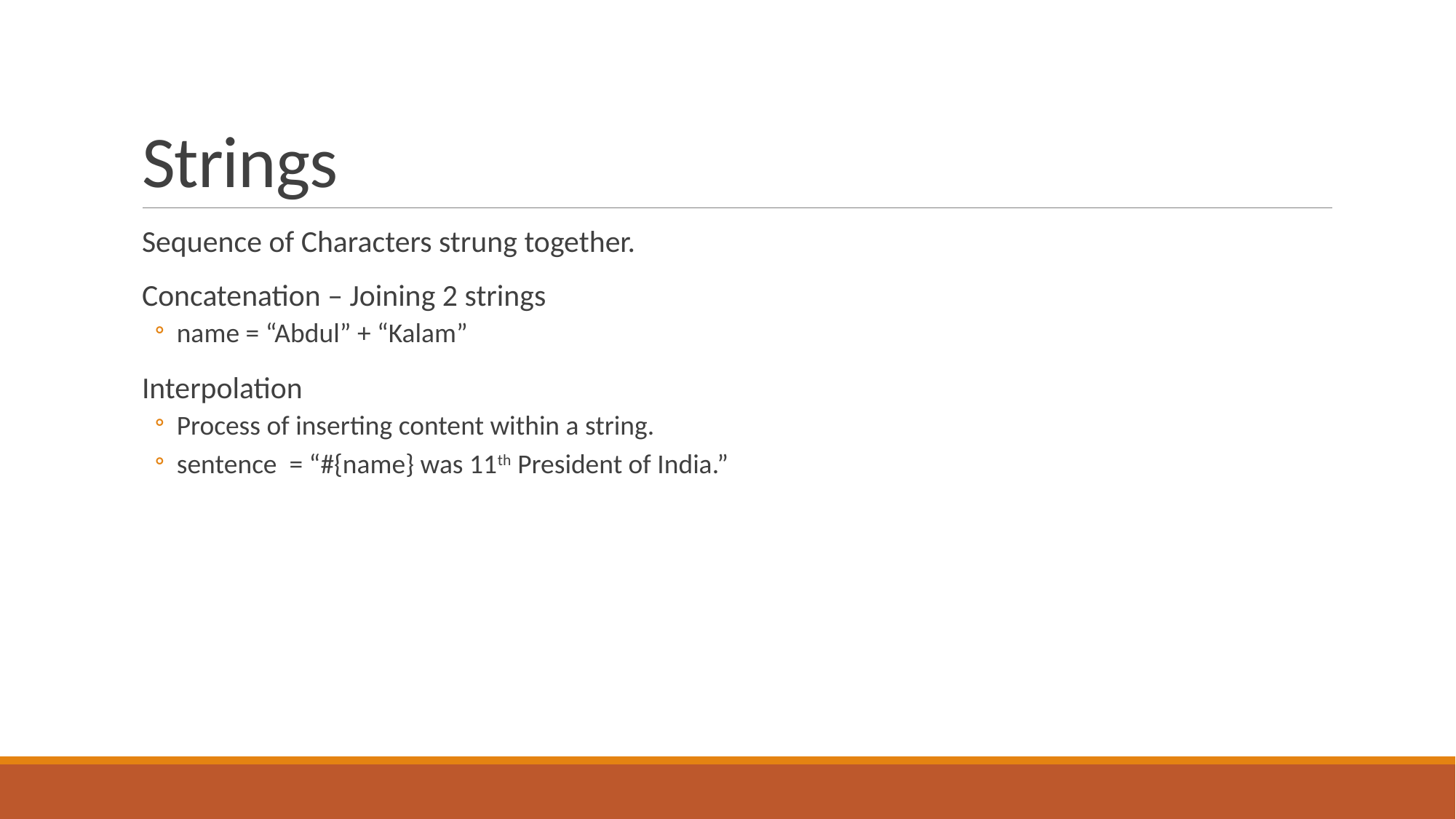

# Strings
Sequence of Characters strung together.
Concatenation – Joining 2 strings
name = “Abdul” + “Kalam”
Interpolation
Process of inserting content within a string.
sentence  = “#{name} was 11th President of India.”